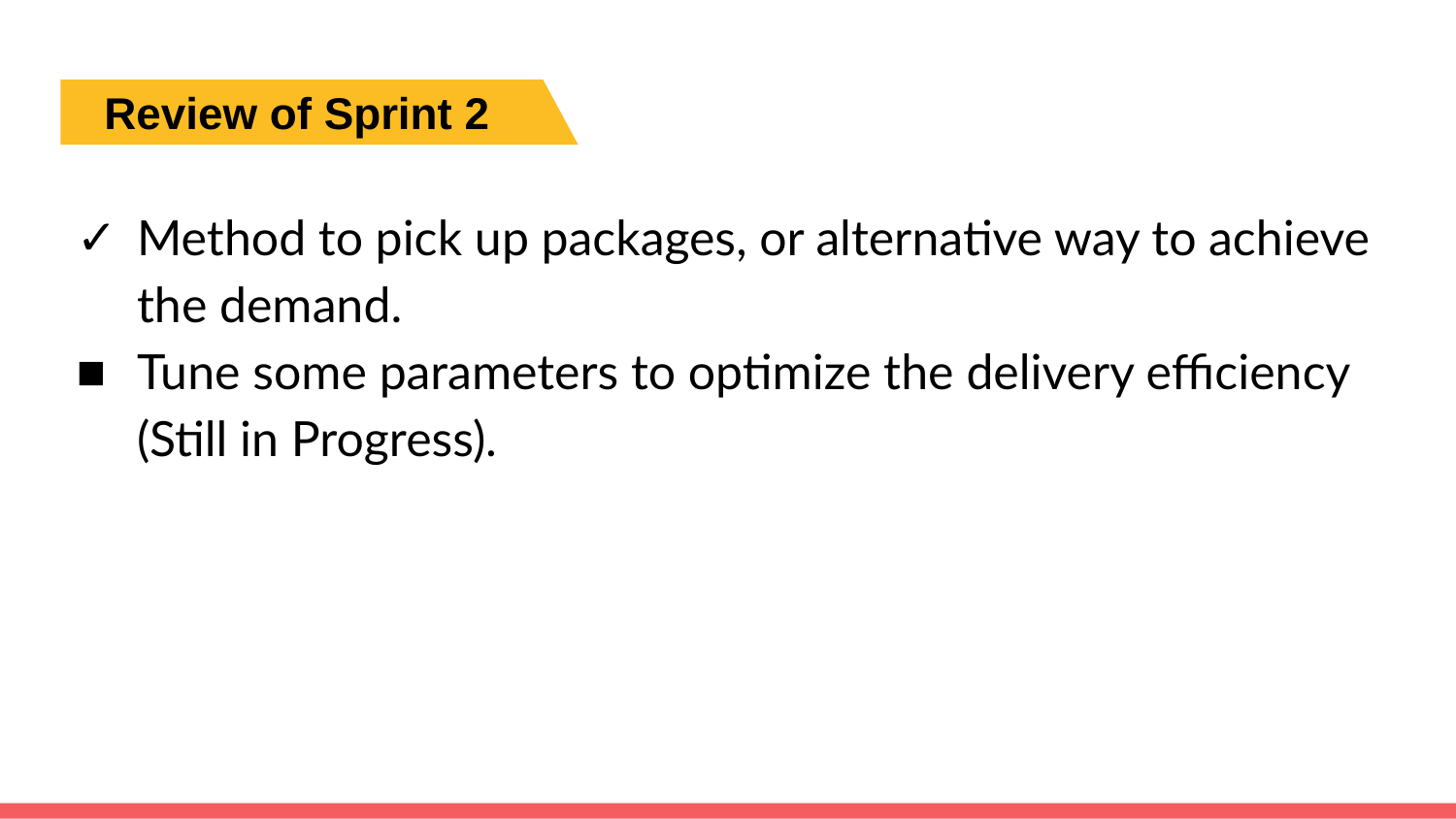

#
Review of Sprint 2
Method to pick up packages, or alternative way to achieve the demand.
Tune some parameters to optimize the delivery efficiency (Still in Progress).